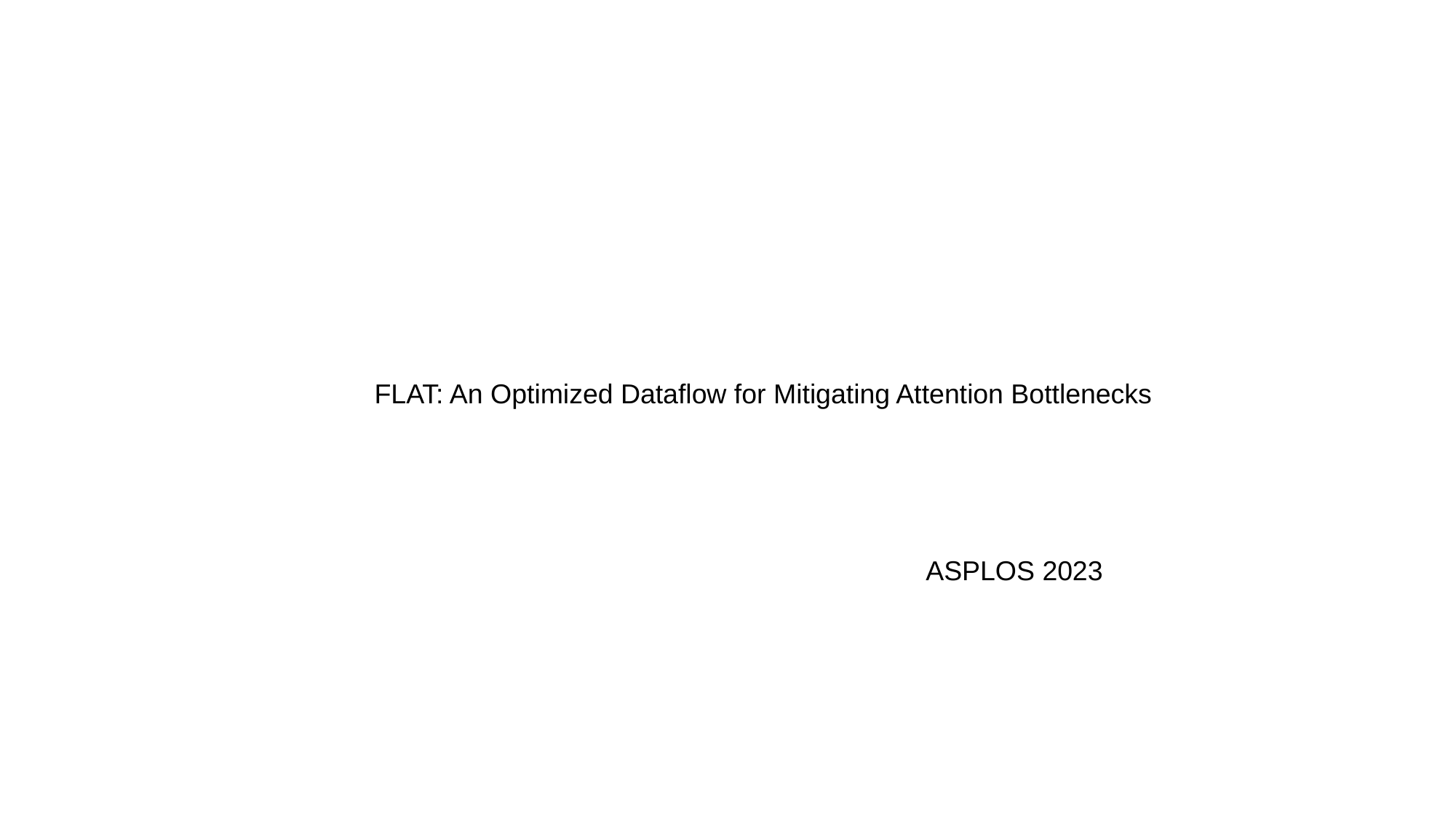

FLAT: An Optimized Dataflow for Mitigating Attention Bottlenecks
ASPLOS 2023